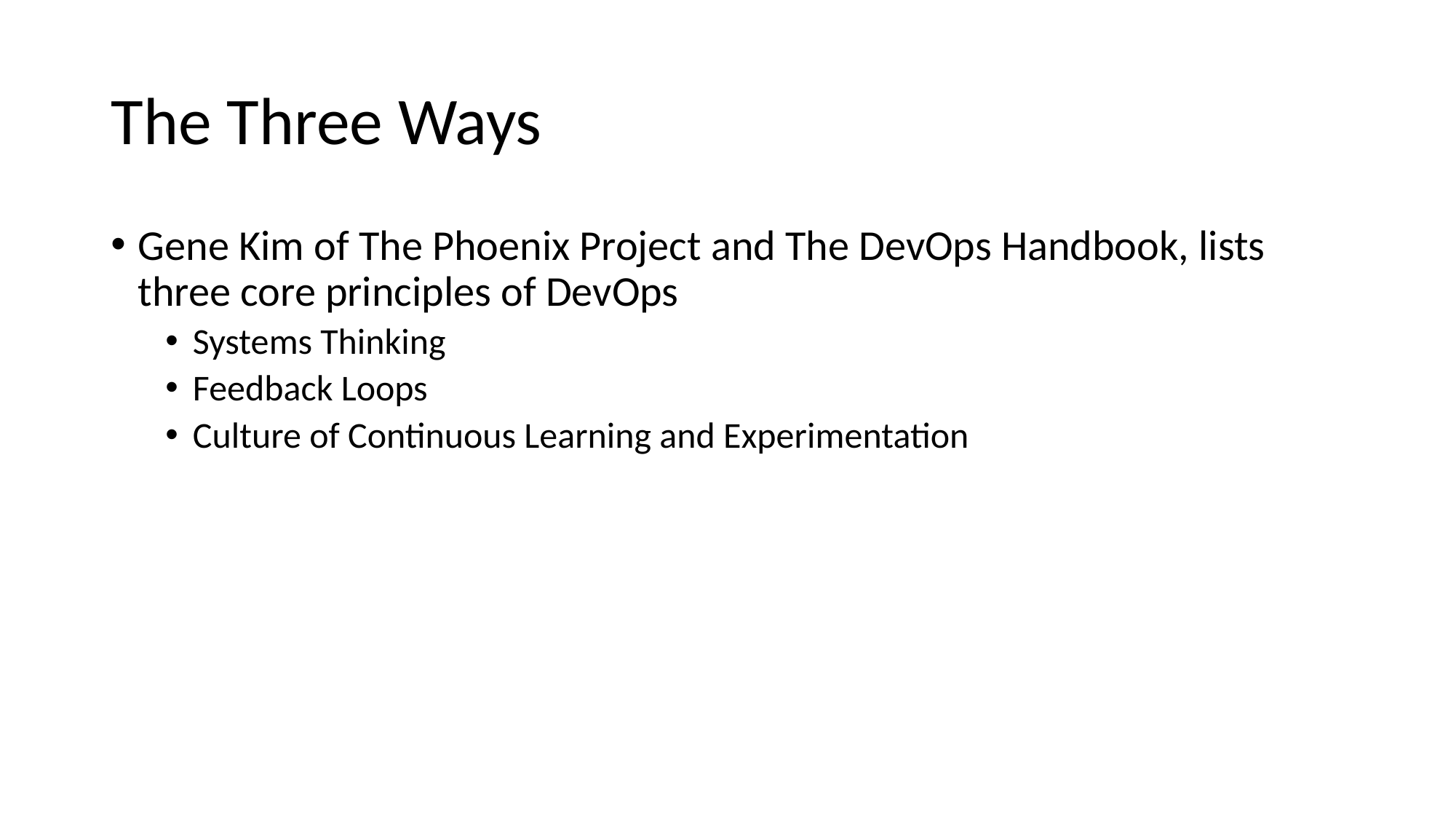

# The Three Ways
Gene Kim of The Phoenix Project and The DevOps Handbook, lists three core principles of DevOps
Systems Thinking
Feedback Loops
Culture of Continuous Learning and Experimentation